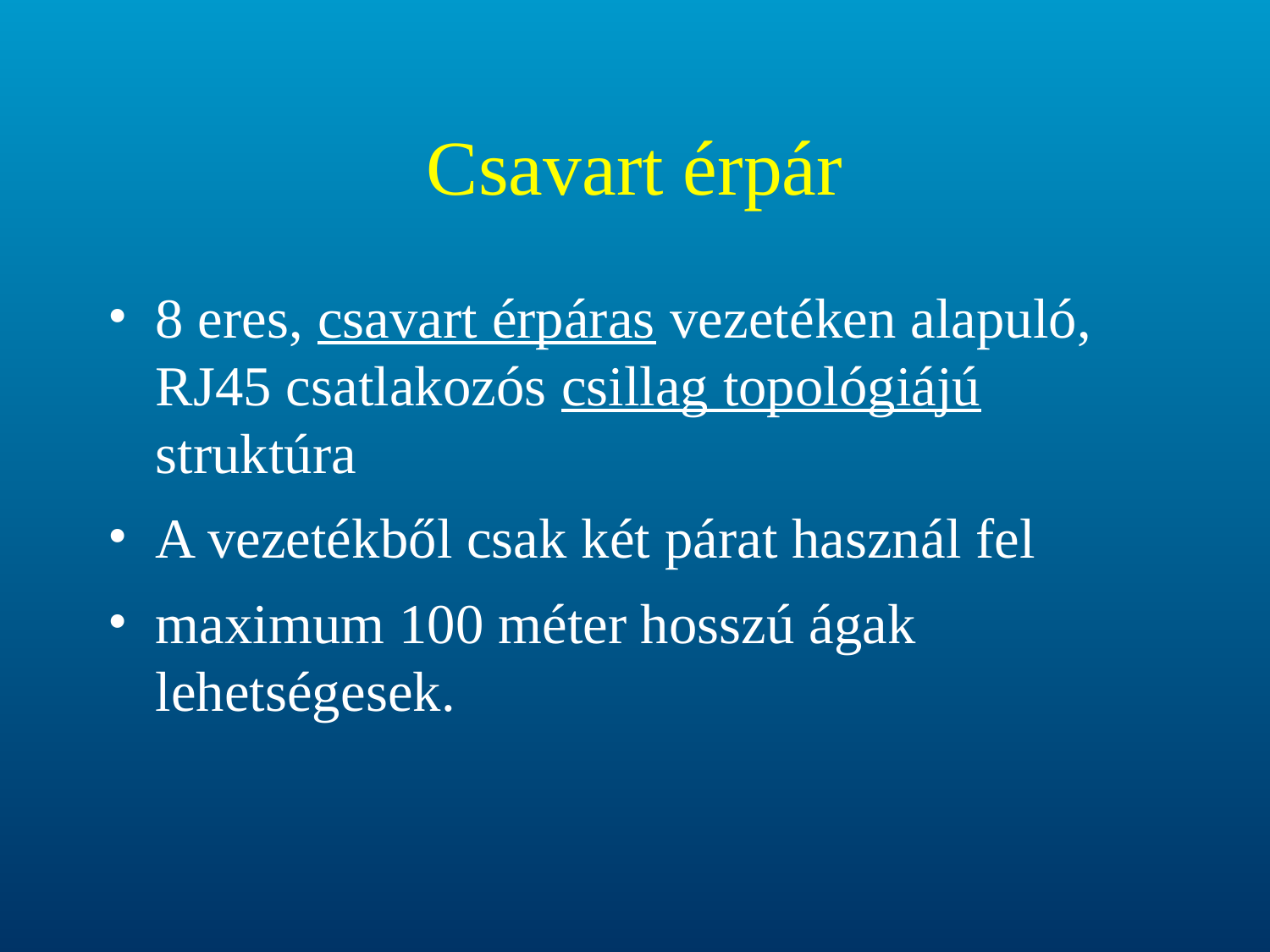

# Csavart érpár
8 eres, csavart érpáras vezetéken alapuló, RJ45 csatlakozós csillag topológiájú struktúra
A vezetékből csak két párat használ fel
maximum 100 méter hosszú ágak lehetségesek.